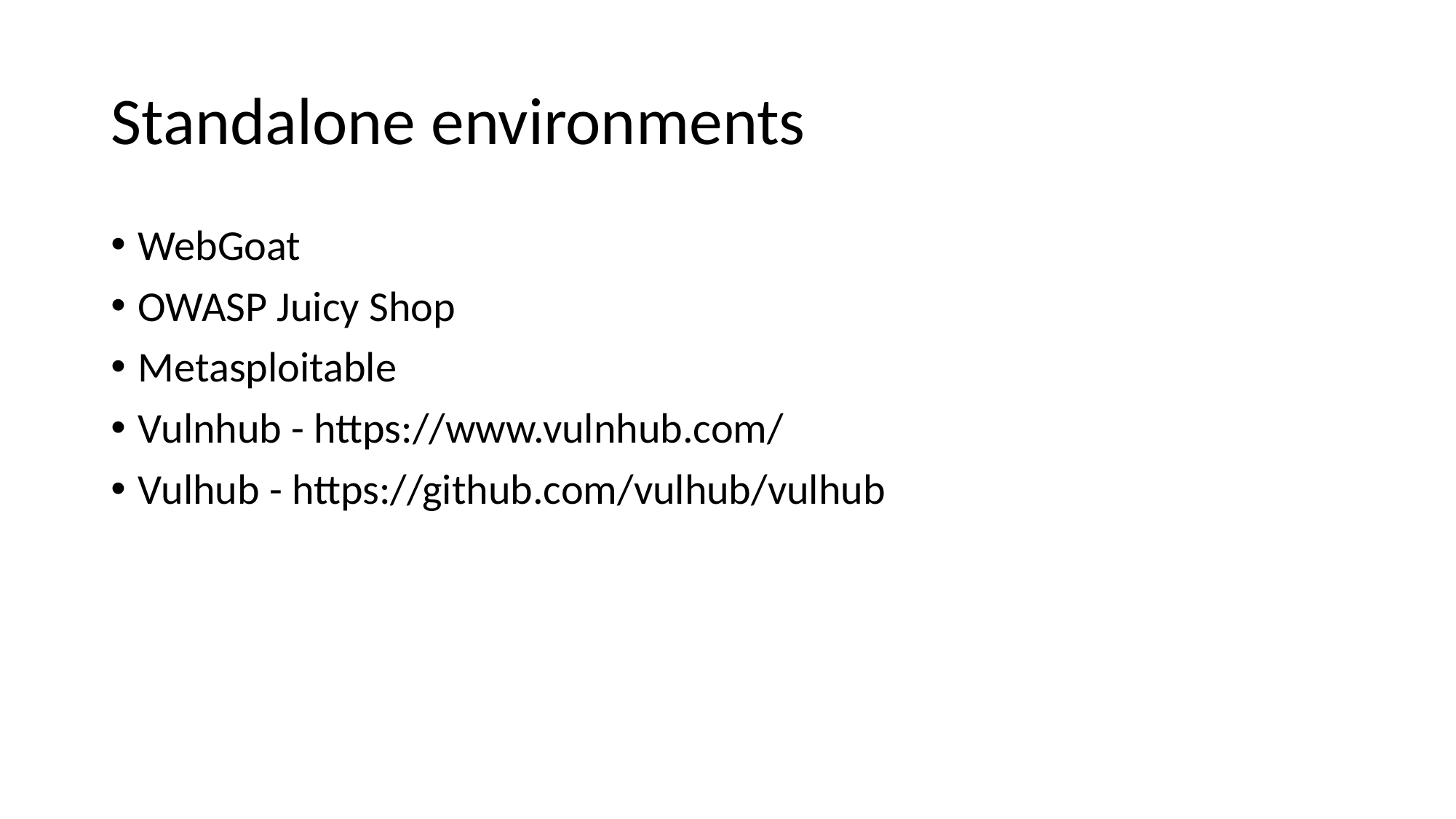

# Standalone environments
WebGoat
OWASP Juicy Shop
Metasploitable
Vulnhub - https://www.vulnhub.com/
Vulhub - https://github.com/vulhub/vulhub